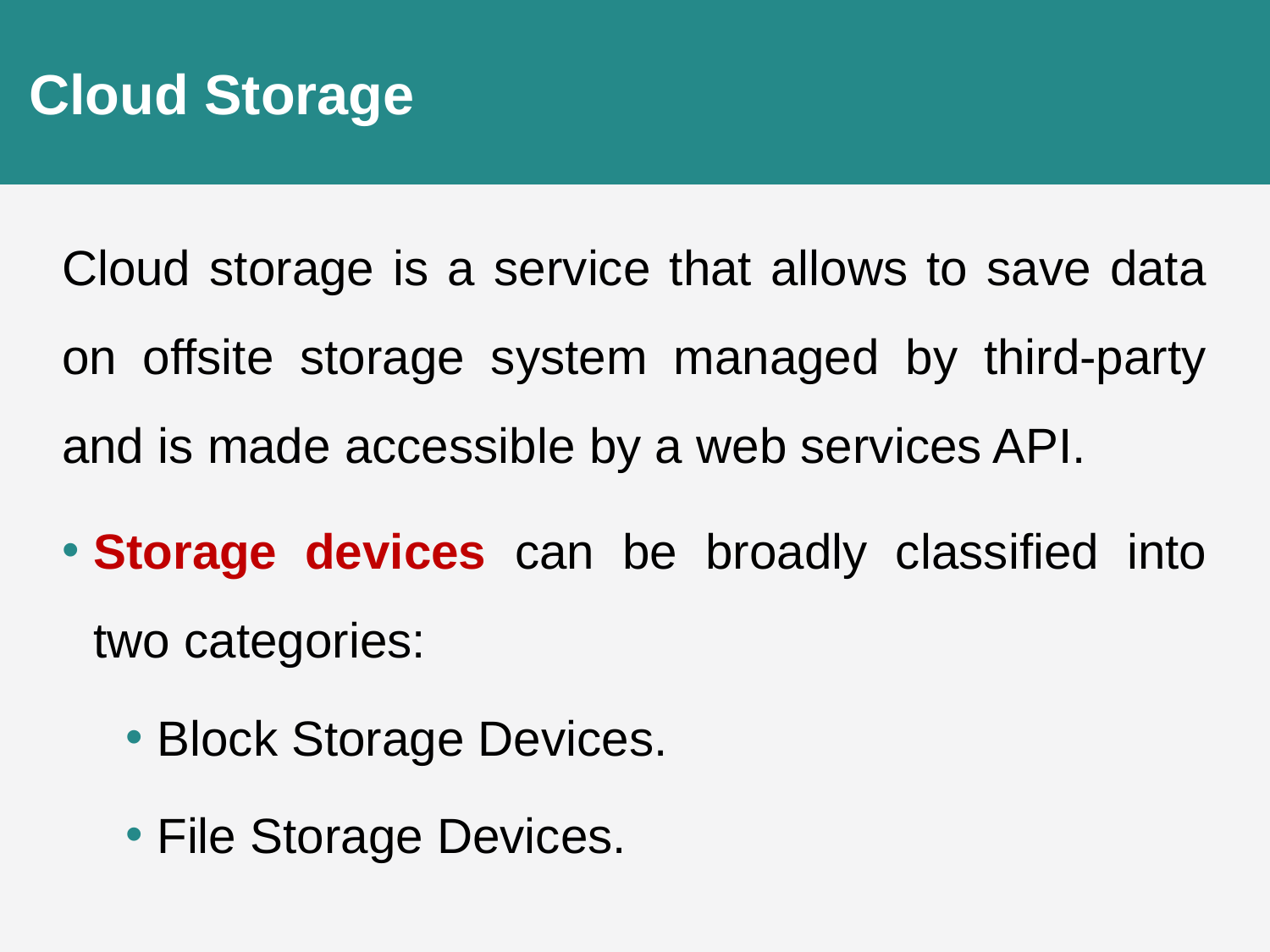

# Cloud Storage
Cloud storage is a service that allows to save data on offsite storage system managed by third-party and is made accessible by a web services API.
Storage devices can be broadly classified into two categories:
Block Storage Devices.
File Storage Devices.